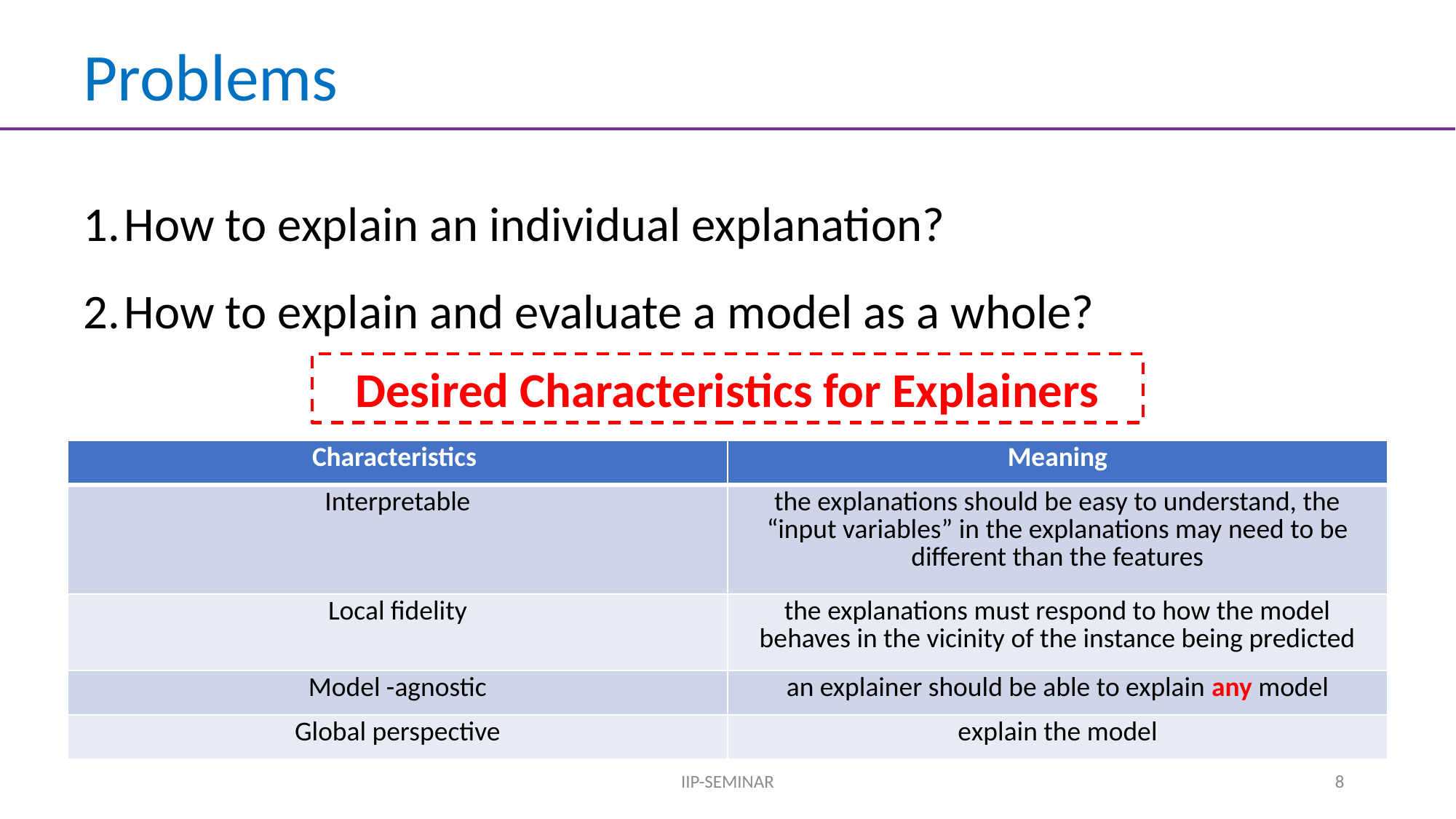

# Problems
How to explain an individual explanation?
How to explain and evaluate a model as a whole?
Desired Characteristics for Explainers
| Characteristics | Meaning |
| --- | --- |
| Interpretable | the explanations should be easy to understand, the “input variables” in the explanations may need to be different than the features |
| Local fidelity | the explanations must respond to how the model behaves in the vicinity of the instance being predicted |
| Model -agnostic | an explainer should be able to explain any model |
| Global perspective | explain the model |
IIP-SEMINAR
8